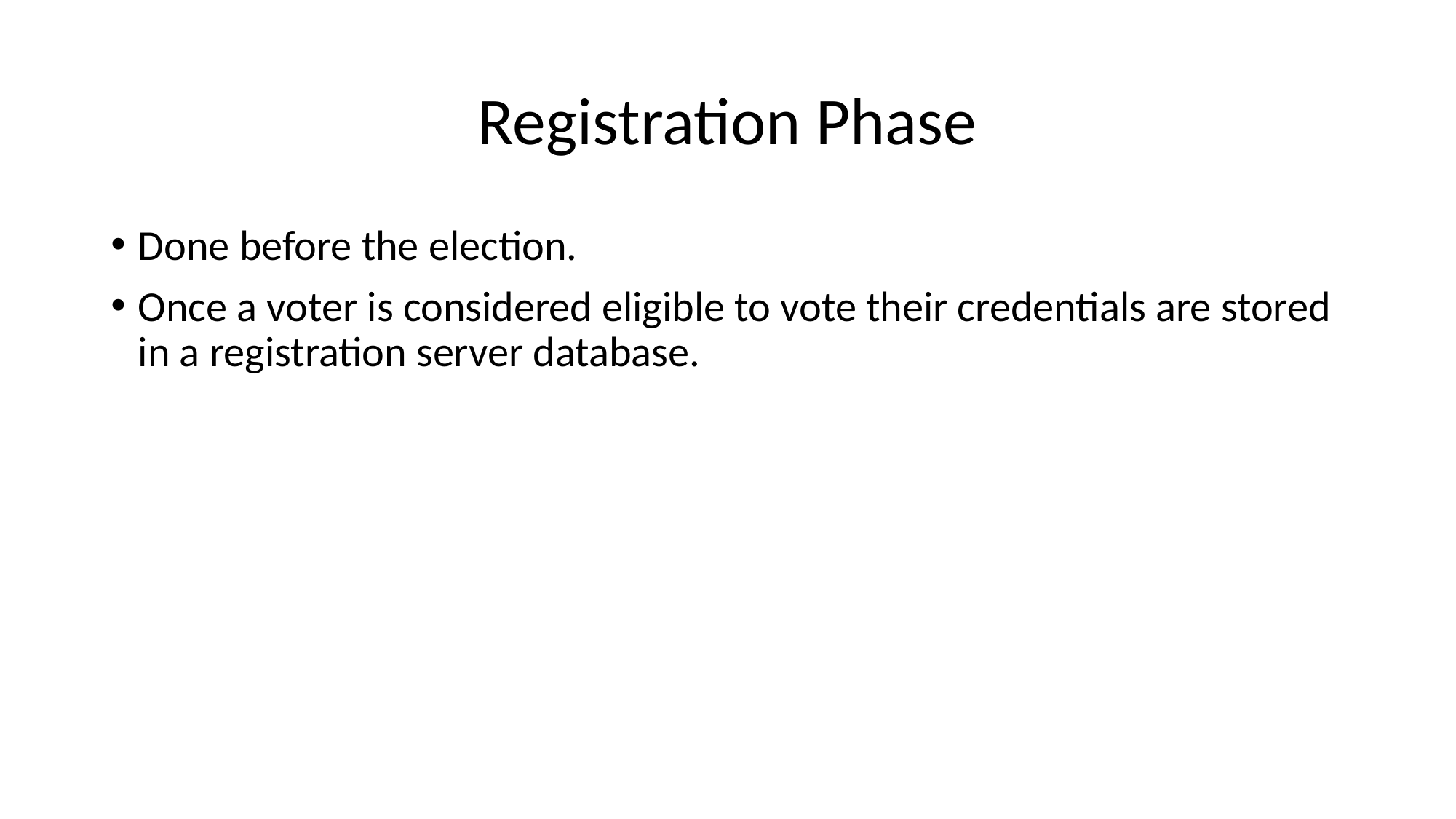

# Registration Phase
Done before the election.
Once a voter is considered eligible to vote their credentials are stored in a registration server database.